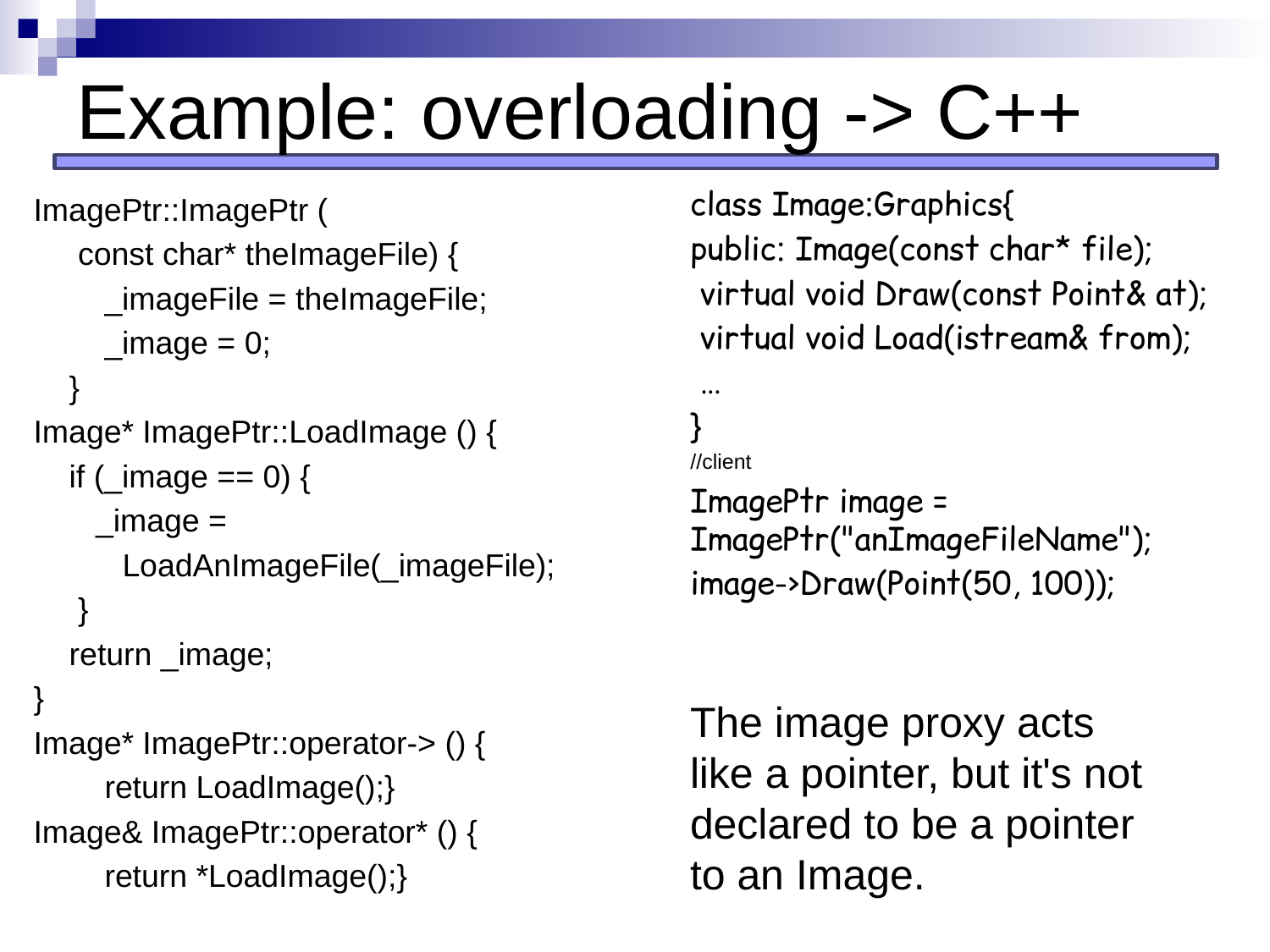

# Example: overloading -> C++
class Image:Graphics{
public: Image(const char* file);
 virtual void Draw(const Point& at);
 virtual void Load(istream& from);
 …
}
//client
ImagePtr image = ImagePtr("anImageFileName");
image->Draw(Point(50, 100));
ImagePtr::ImagePtr (
     const char* theImageFile) {
        _imageFile = theImageFile;
        _image = 0;
    }
Image* ImagePtr::LoadImage () {
    if (_image == 0) {
       _image =
          LoadAnImageFile(_imageFile);
     }
    return _image;
}
Image* ImagePtr::operator-> () {
        return LoadImage();}
Image& ImagePtr::operator* () {
        return *LoadImage();}
The image proxy acts like a pointer, but it's not declared to be a pointer to an Image.